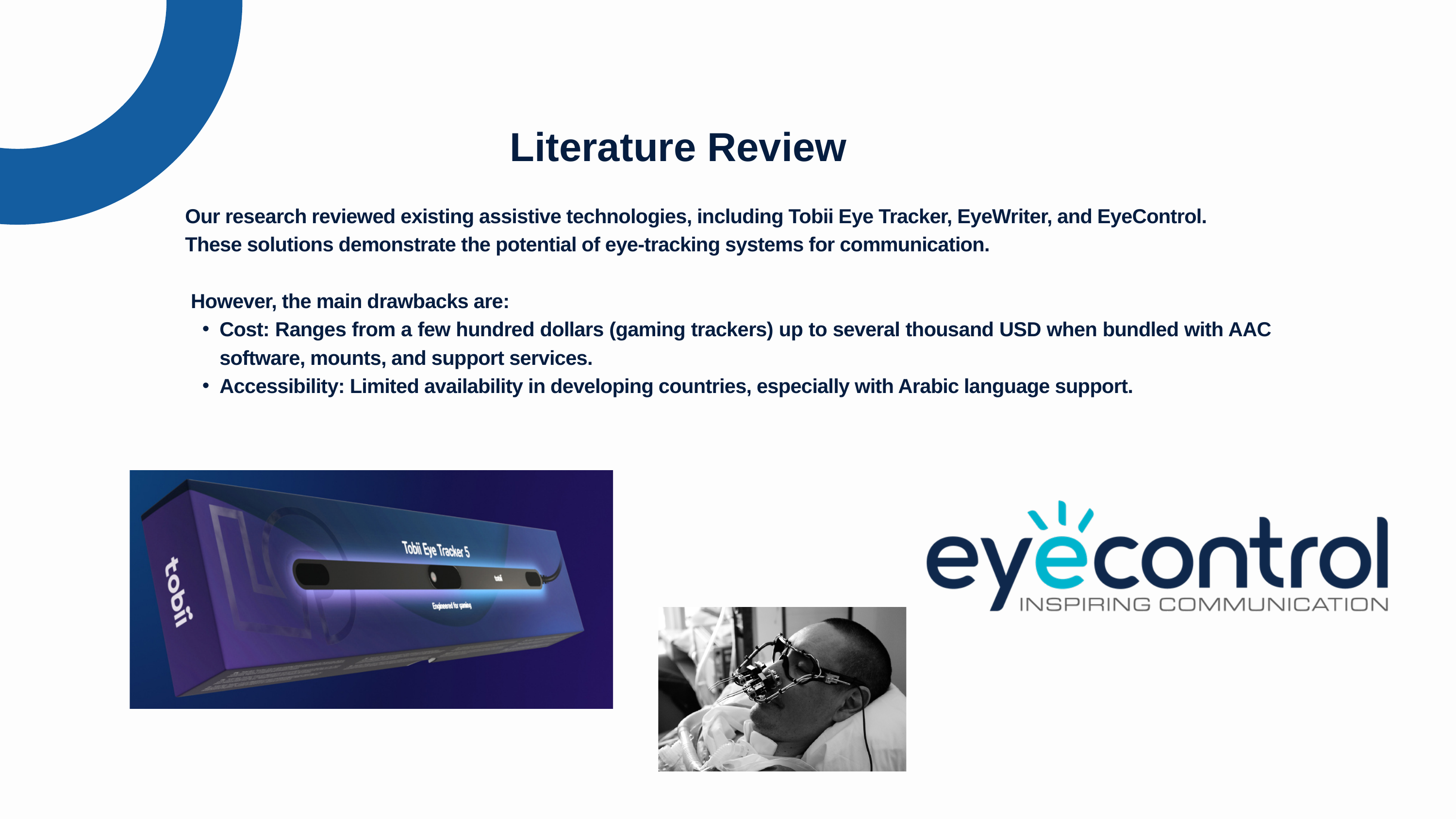

Literature Review
Our research reviewed existing assistive technologies, including Tobii Eye Tracker, EyeWriter, and EyeControl.
These solutions demonstrate the potential of eye-tracking systems for communication.

 However, the main drawbacks are:
Cost: Ranges from a few hundred dollars (gaming trackers) up to several thousand USD when bundled with AAC software, mounts, and support services.
Accessibility: Limited availability in developing countries, especially with Arabic language support.